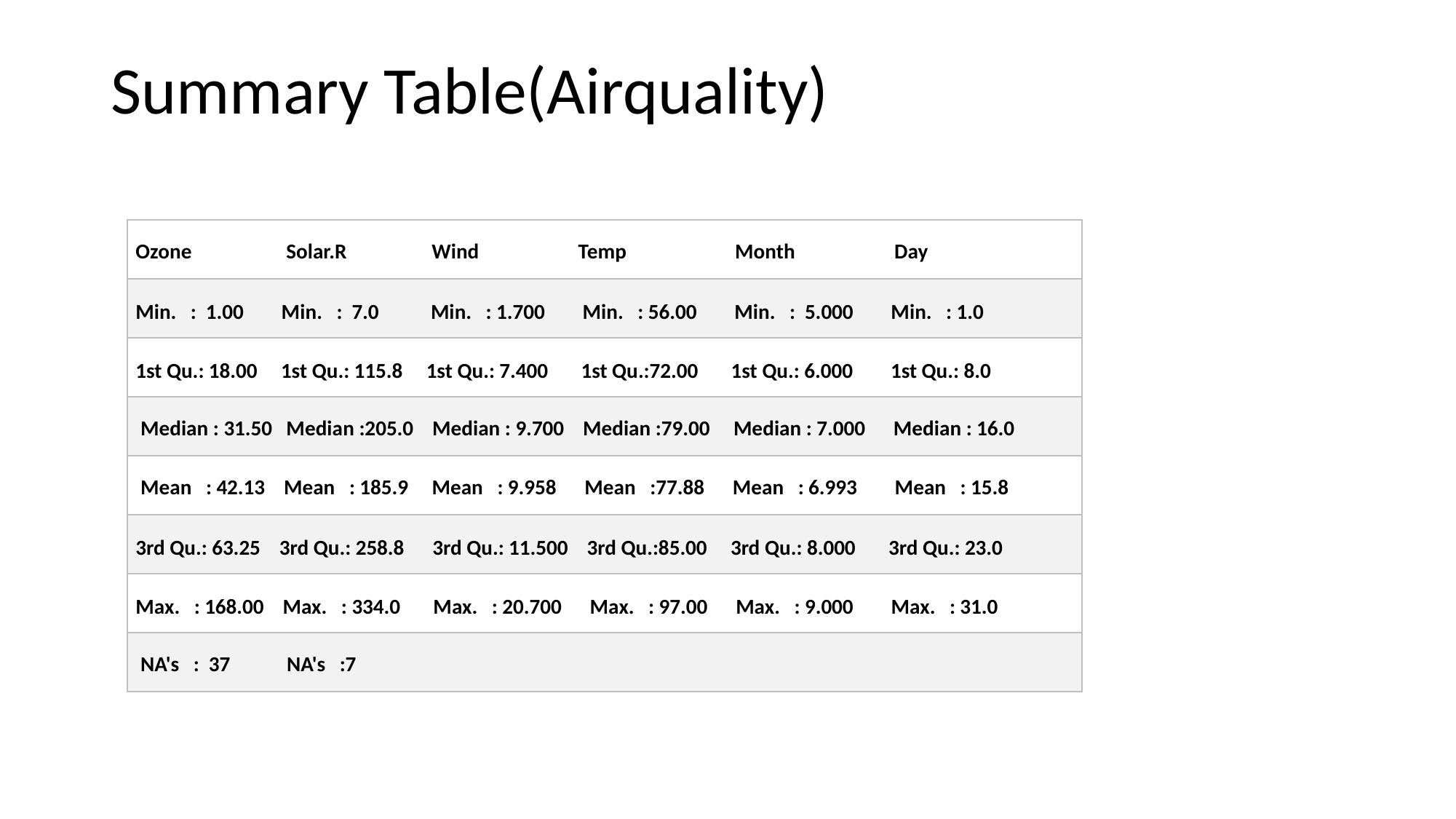

# Summary Table(Airquality)
| Ozone Solar.R Wind Temp Month Day |
| --- |
| Min. : 1.00 Min. : 7.0 Min. : 1.700 Min. : 56.00 Min. : 5.000 Min. : 1.0 |
| 1st Qu.: 18.00 1st Qu.: 115.8 1st Qu.: 7.400 1st Qu.:72.00 1st Qu.: 6.000 1st Qu.: 8.0 |
| Median : 31.50 Median :205.0 Median : 9.700 Median :79.00 Median : 7.000 Median : 16.0 |
| Mean : 42.13 Mean : 185.9 Mean : 9.958 Mean :77.88 Mean : 6.993 Mean : 15.8 |
| 3rd Qu.: 63.25 3rd Qu.: 258.8 3rd Qu.: 11.500 3rd Qu.:85.00 3rd Qu.: 8.000 3rd Qu.: 23.0 |
| Max. : 168.00 Max. : 334.0 Max. : 20.700 Max. : 97.00 Max. : 9.000 Max. : 31.0 |
| NA's : 37 NA's :7 |